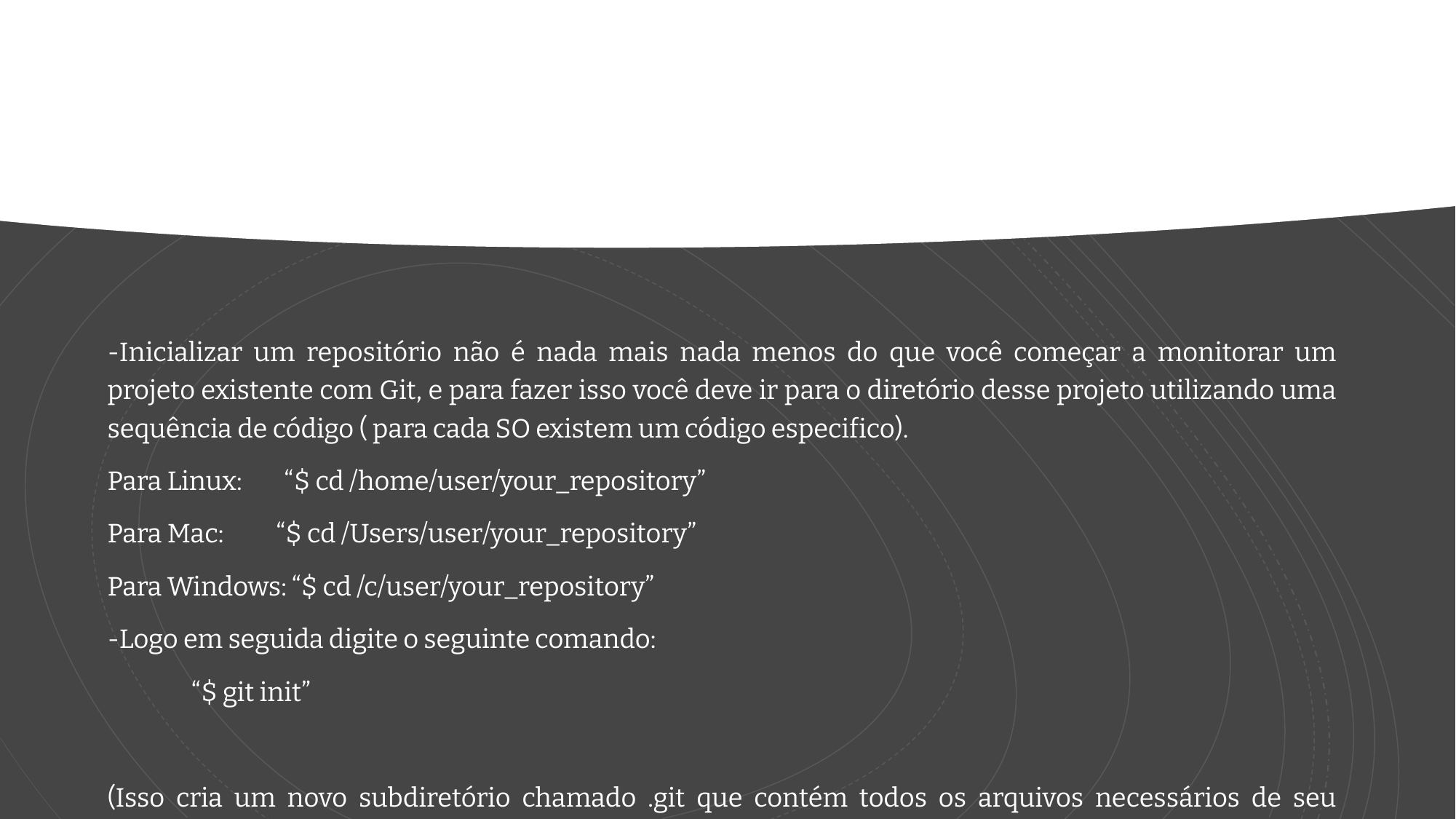

-Inicializar um repositório não é nada mais nada menos do que você começar a monitorar um projeto existente com Git, e para fazer isso você deve ir para o diretório desse projeto utilizando uma sequência de código ( para cada SO existem um código especifico).
Para Linux:        “$ cd /home/user/your_repository”
Para Mac:          “$ cd /Users/user/your_repository”
Para Windows: “$ cd /c/user/your_repository”
-Logo em seguida digite o seguinte comando:
                “$ git init”

(Isso cria um novo subdiretório chamado .git que contém todos os arquivos necessários de seu repositório).